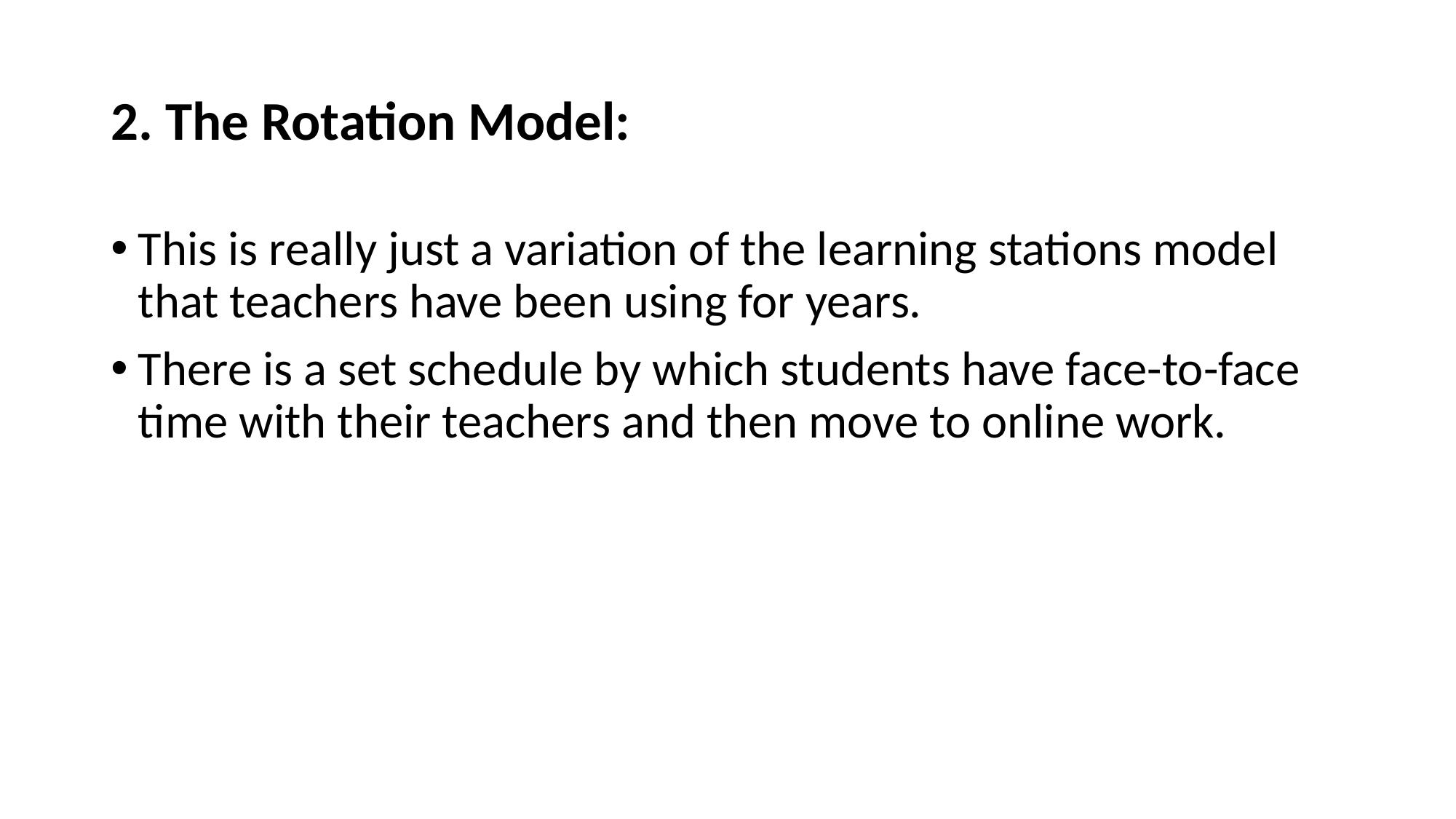

# 2. The Rotation Model:
This is really just a variation of the learning stations model that teachers have been using for years.
There is a set schedule by which students have face-to-face time with their teachers and then move to online work.